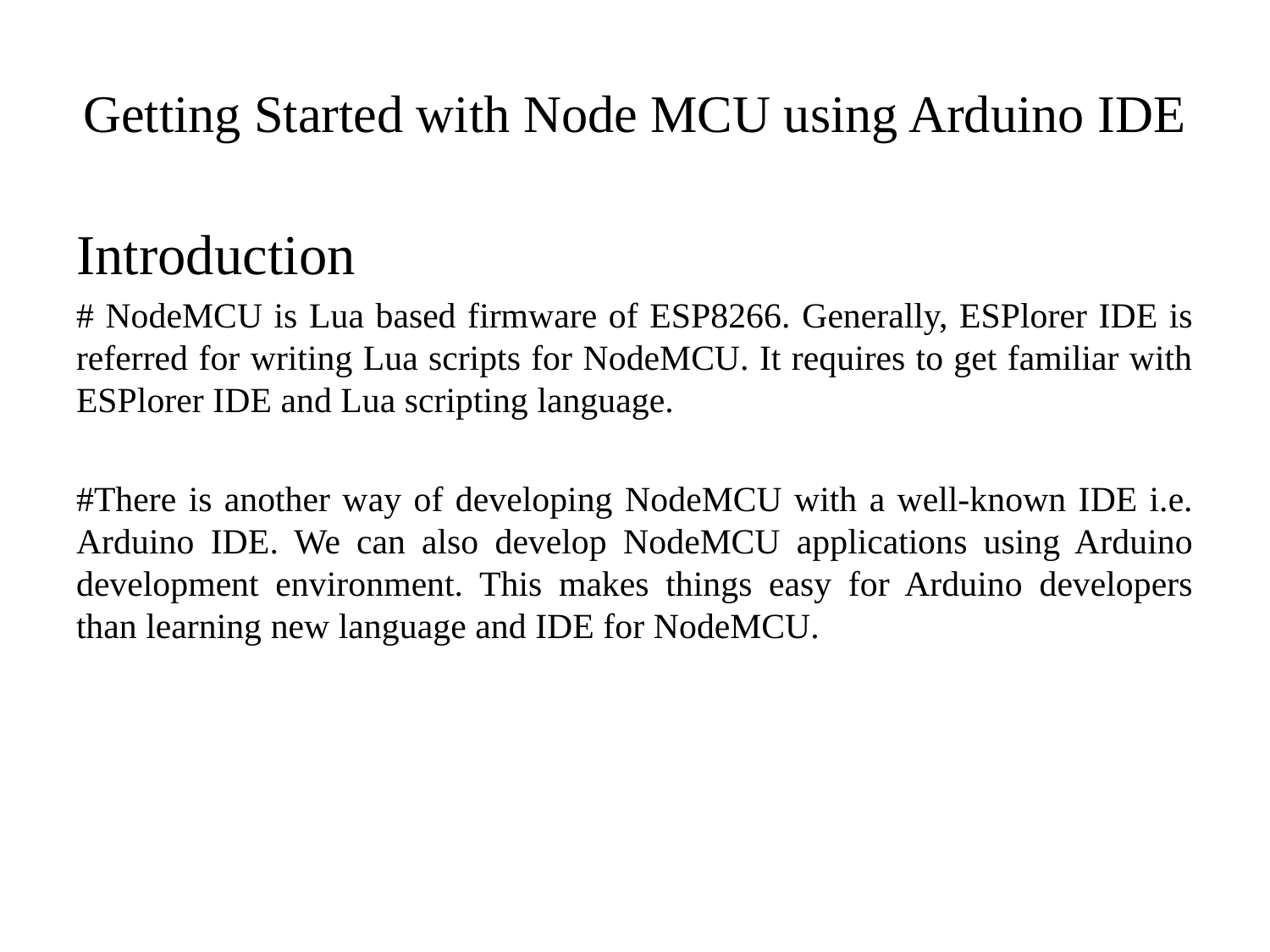

# Getting Started with Node MCU using Arduino IDE
Introduction
# NodeMCU is Lua based firmware of ESP8266. Generally, ESPlorer IDE is referred for writing Lua scripts for NodeMCU. It requires to get familiar with ESPlorer IDE and Lua scripting language.

#There is another way of developing NodeMCU with a well-known IDE i.e. Arduino IDE. We can also develop NodeMCU applications using Arduino development environment. This makes things easy for Arduino developers than learning new language and IDE for NodeMCU.